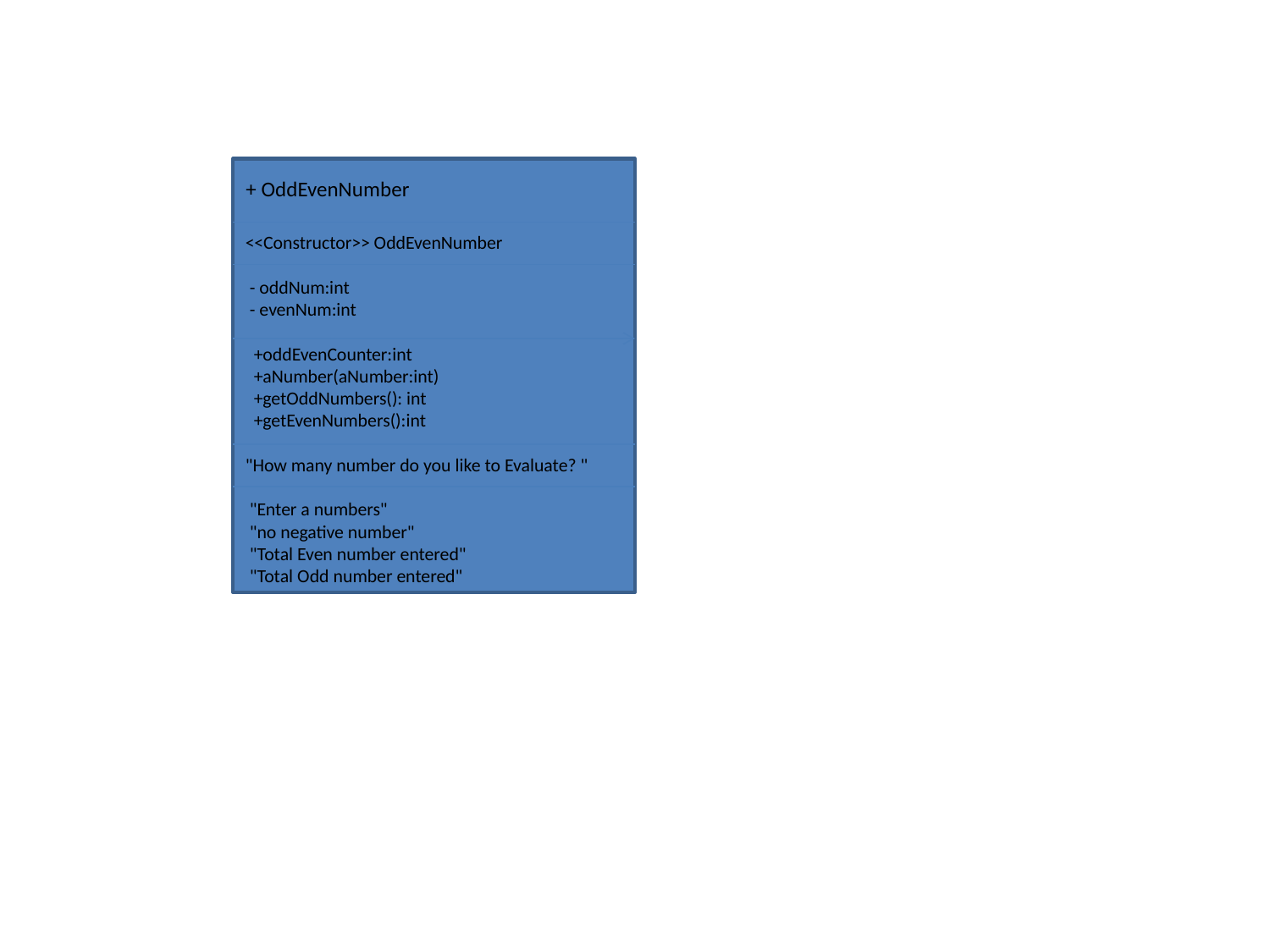

<<Constructor>> OddEvenNumber

 - oddNum:int
 - evenNum:int

  +oddEvenCounter:int
  +aNumber(aNumber:int)
  +getOddNumbers(): int
  +getEvenNumbers():int

"How many number do you like to Evaluate? "

 "Enter a numbers"
 "no negative number"
 "Total Even number entered"
 "Total Odd number entered"
+ OddEvenNumber